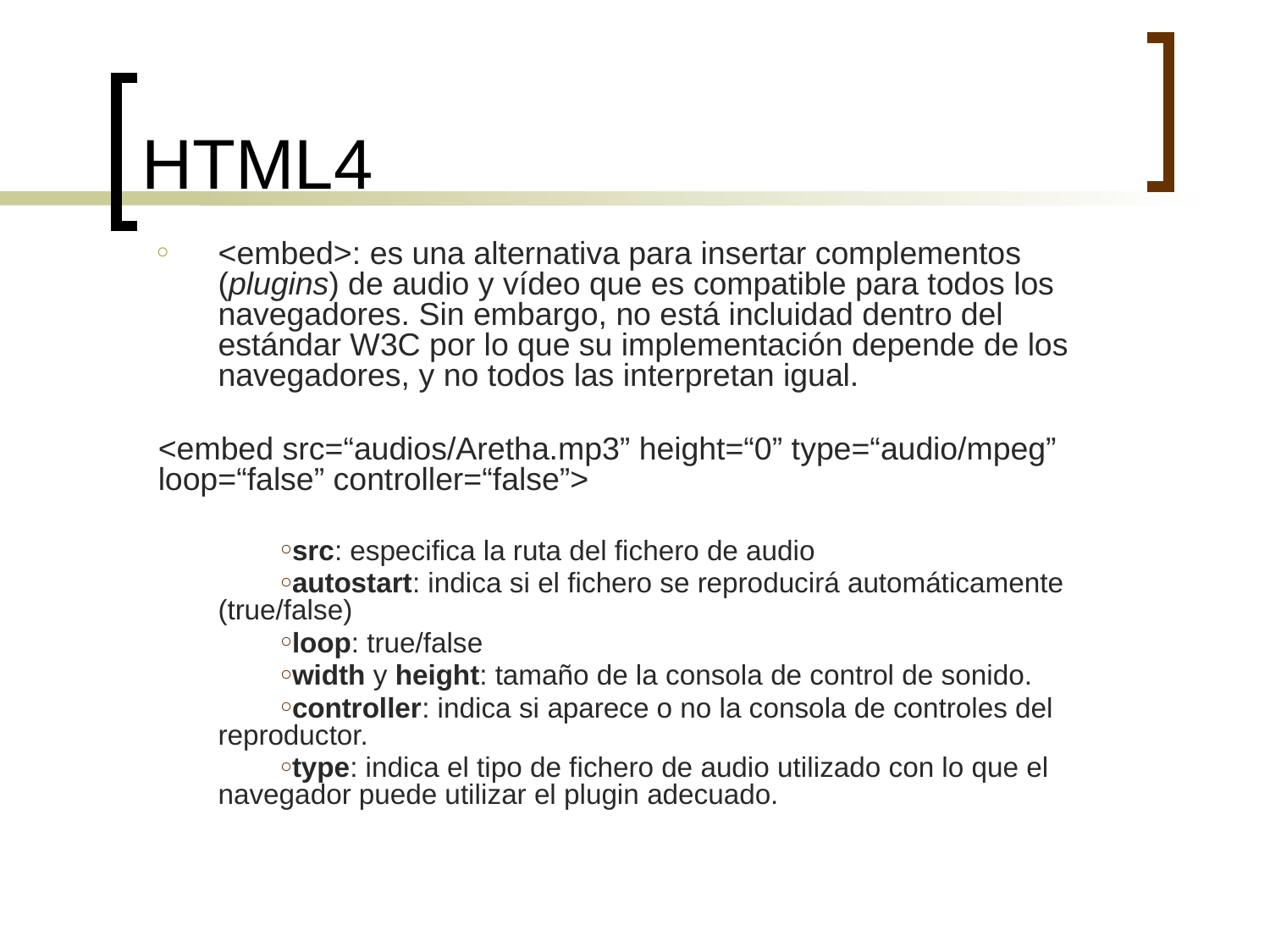

# HTML4
<embed>: es una alternativa para insertar complementos (plugins) de audio y vídeo que es compatible para todos los navegadores. Sin embargo, no está incluidad dentro del estándar W3C por lo que su implementación depende de los navegadores, y no todos las interpretan igual.

<embed src=“audios/Aretha.mp3” height=“0” type=“audio/mpeg” loop=“false” controller=“false”>

src: especifica la ruta del fichero de audio
autostart: indica si el fichero se reproducirá automáticamente (true/false)
loop: true/false
width y height: tamaño de la consola de control de sonido.
controller: indica si aparece o no la consola de controles del reproductor.
type: indica el tipo de fichero de audio utilizado con lo que el navegador puede utilizar el plugin adecuado.